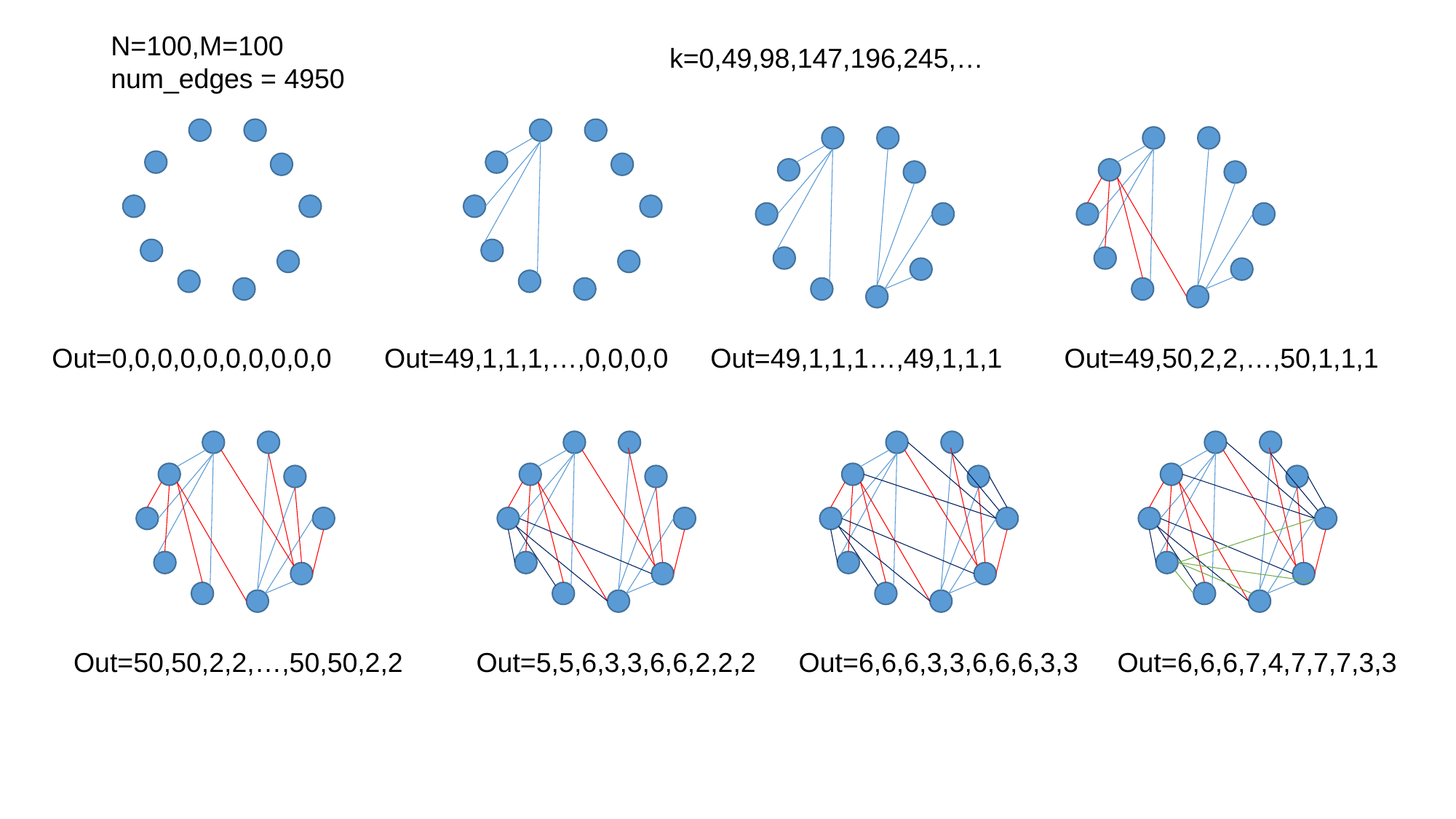

N=100,M=100
num_edges = 4950
k=0,49,98,147,196,245,…

Out=0,0,0,0,0,0,0,0,0,0
Out=49,1,1,1,…,0,0,0,0
Out=49,1,1,1…,49,1,1,1
Out=49,50,2,2,…,50,1,1,1

Out=5,5,6,3,3,6,6,2,2,2
Out=6,6,6,3,3,6,6,6,3,3
Out=6,6,6,7,4,7,7,7,3,3
Out=50,50,2,2,…,50,50,2,2